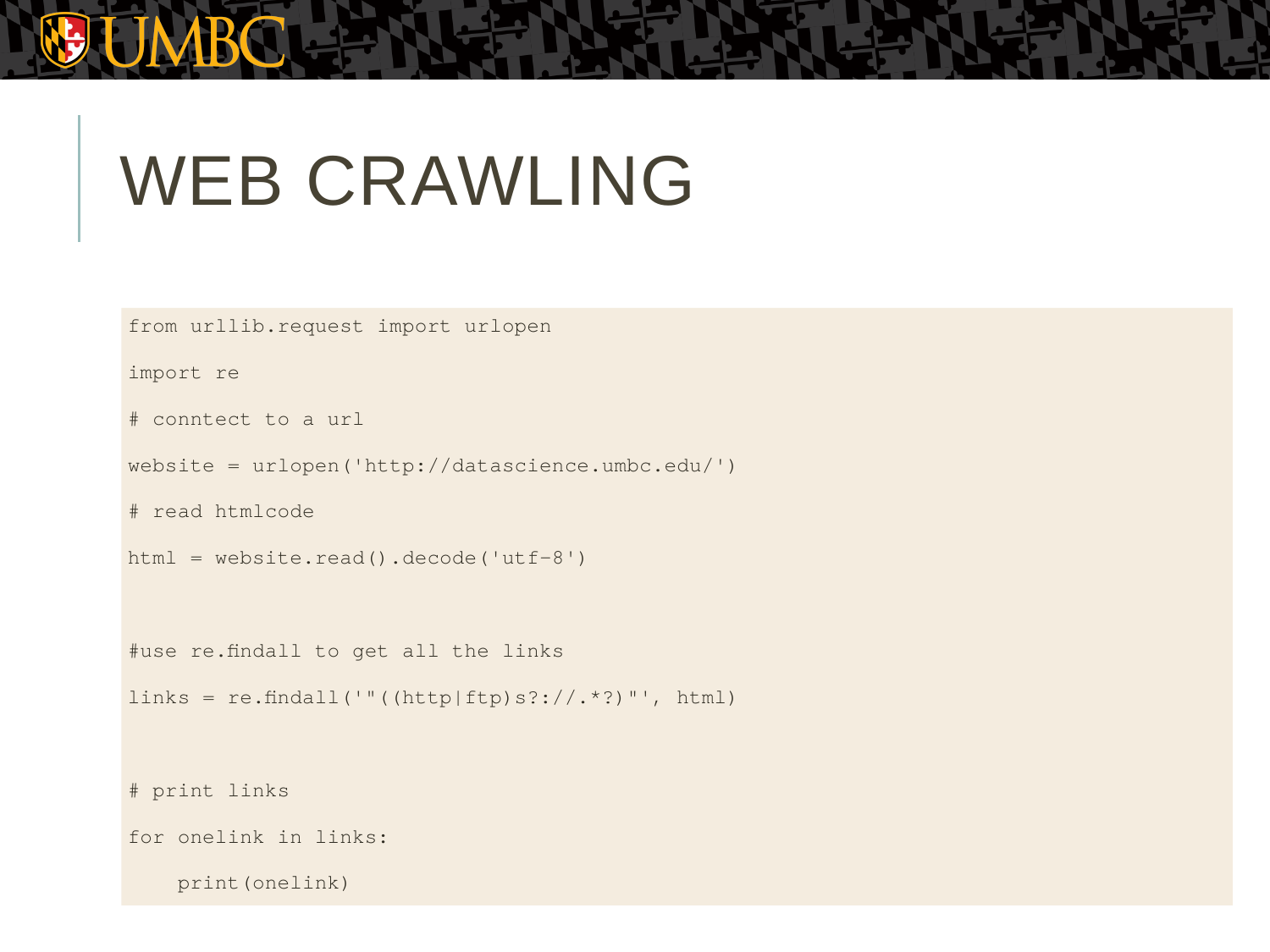

# WEB CRAWLING
from urllib.request import urlopen
import re
# conntect to a url
website = urlopen('http://datascience.umbc.edu/')
# read htmlcode
html = website.read().decode('utf-8')

#use re.findall to get all the links
links = re.findall('"((http|ftp)s?://.*?)"', html)

# print links
for onelink in links:
    print(onelink)